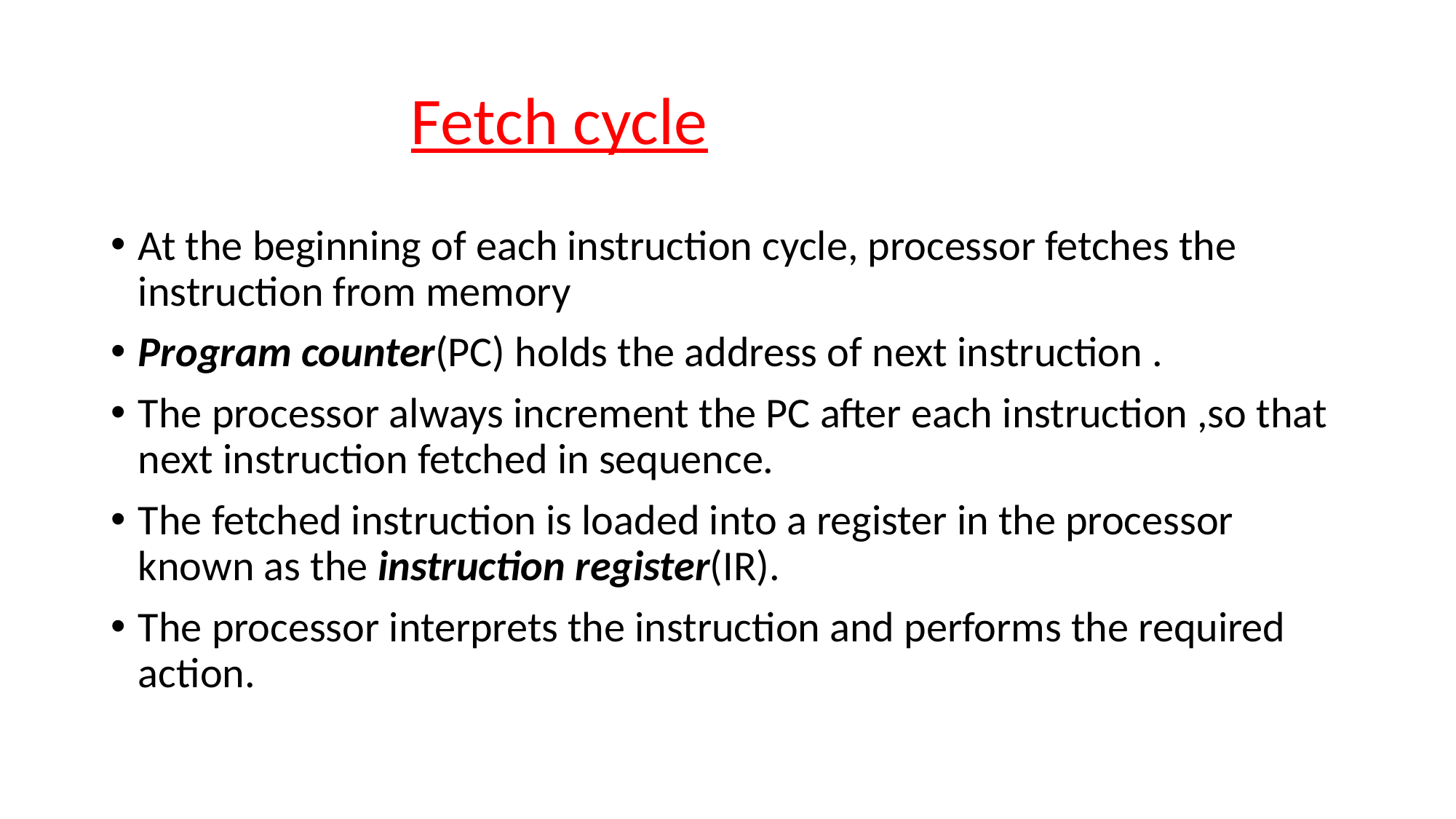

# Fetch cycle
At the beginning of each instruction cycle, processor fetches the instruction from memory
Program counter(PC) holds the address of next instruction .
The processor always increment the PC after each instruction ,so that next instruction fetched in sequence.
The fetched instruction is loaded into a register in the processor known as the instruction register(IR).
The processor interprets the instruction and performs the required action.